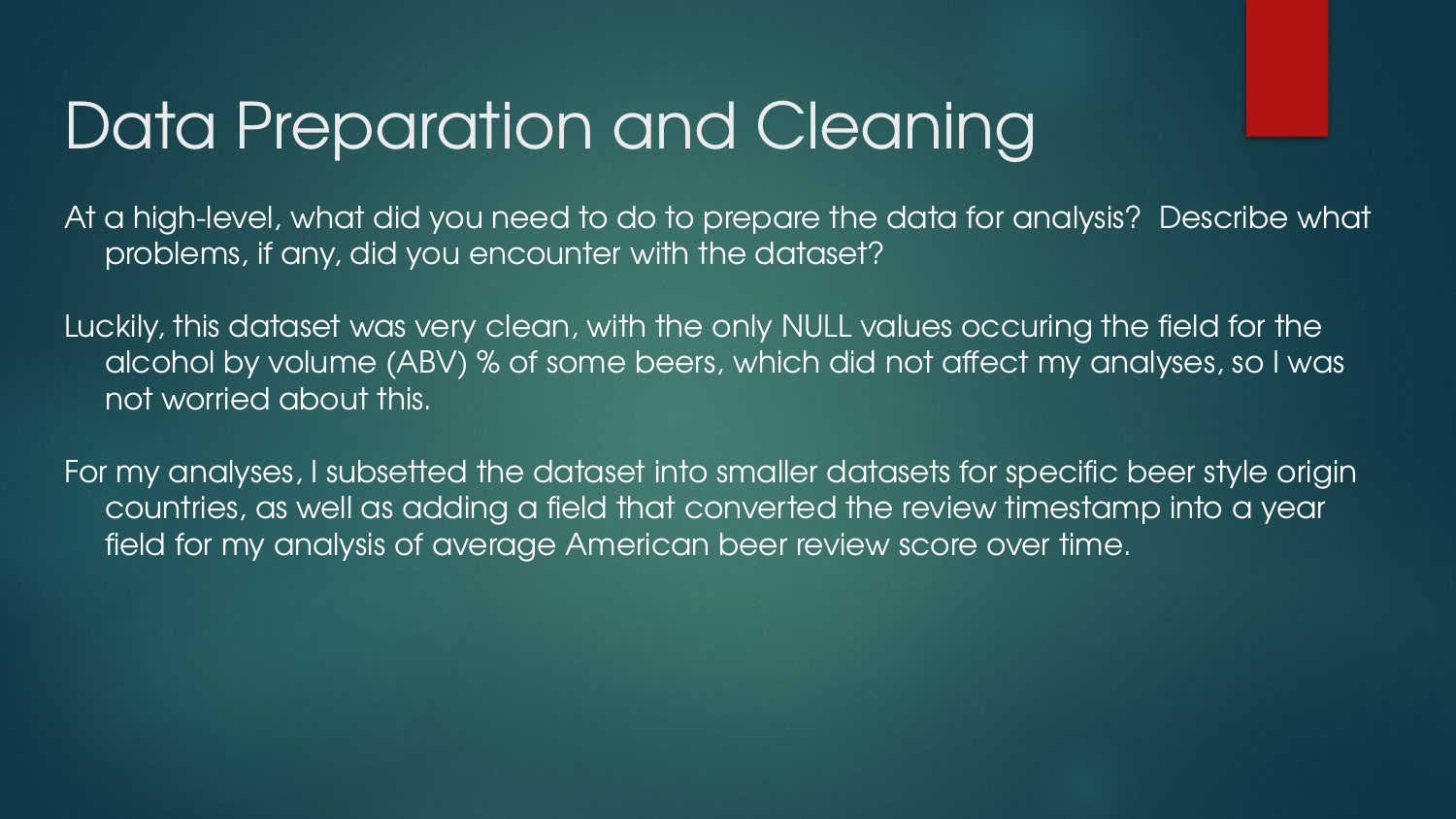

# Data Preparation and Cleaning
At a high-level, what did you need to do to prepare the data for analysis?  Describe what problems, if any, did you encounter with the dataset?

Luckily, this dataset was very clean, with the only NULL values occuring the field for the alcohol by volume (ABV) % of some beers, which did not affect my analyses, so I was not worried about this.

For my analyses, I subsetted the dataset into smaller datasets for specific beer style origin countries, as well as adding a field that converted the review timestamp into a year field for my analysis of average American beer review score over time.